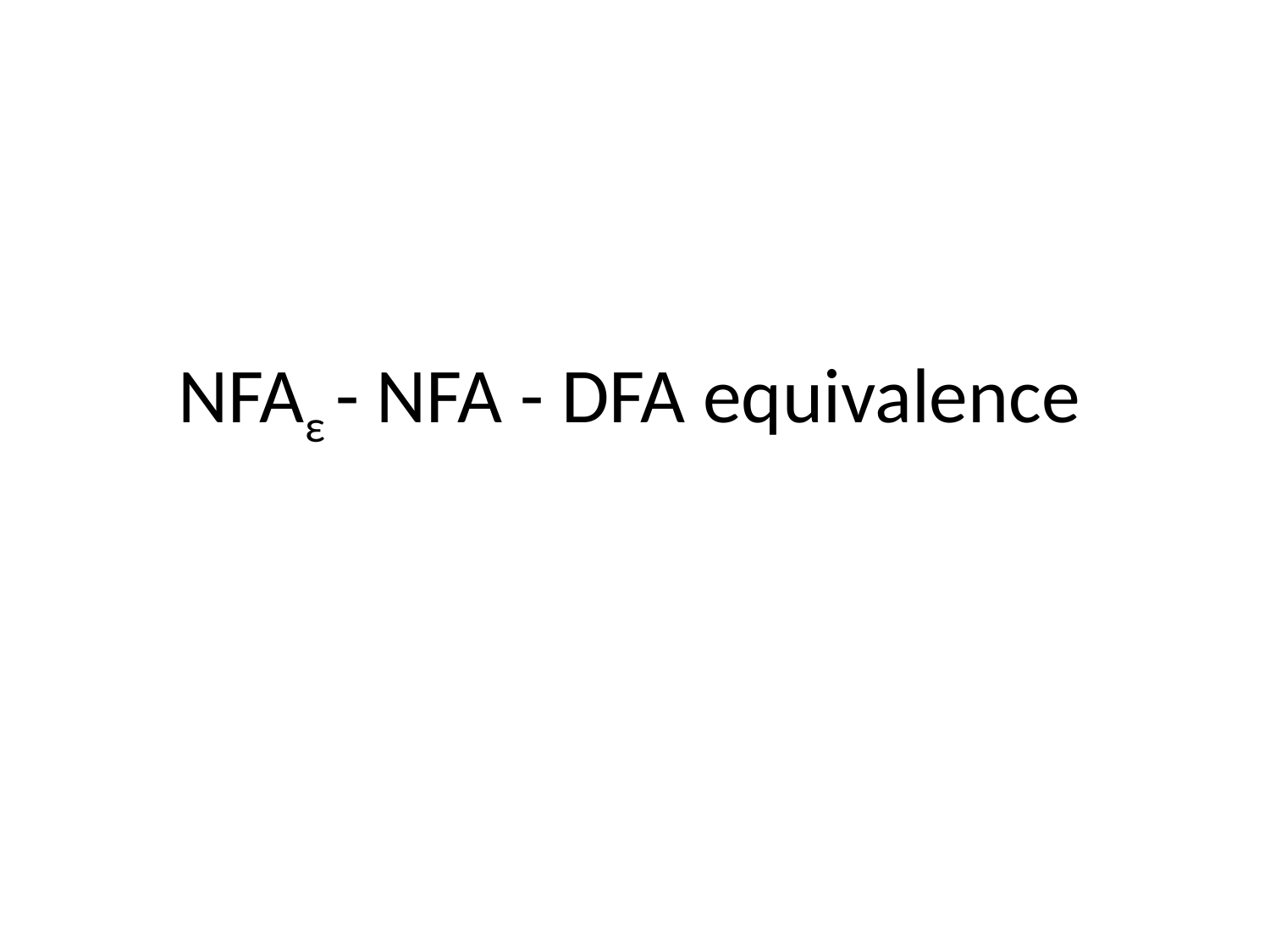

# NFAε - NFA - DFA equivalence